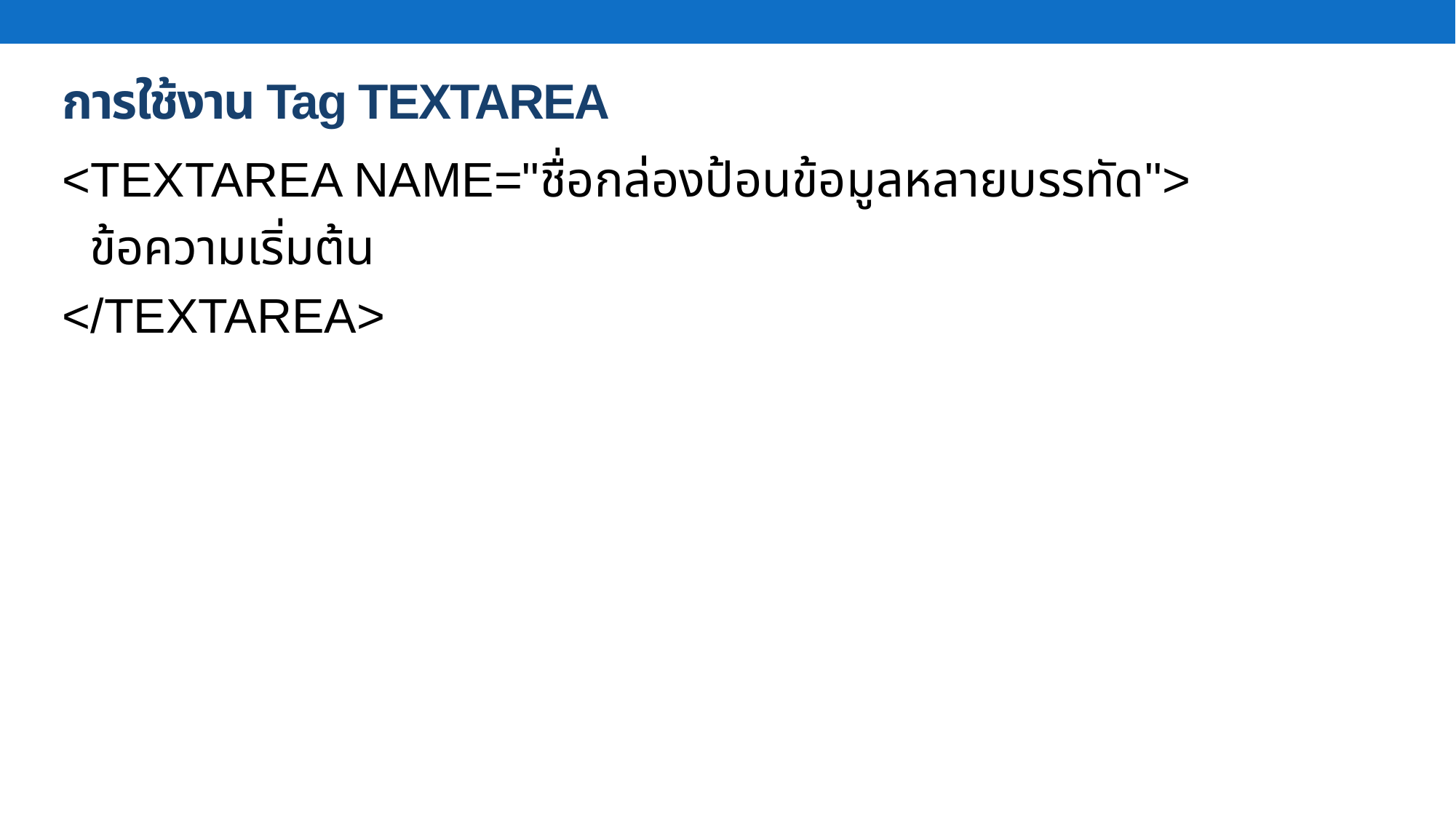

# การใช้งาน Tag TEXTAREA
<TEXTAREA NAME="ชื่อกล่องป้อนข้อมูลหลายบรรทัด">
ข้อความเริ่มต้น
</TEXTAREA>